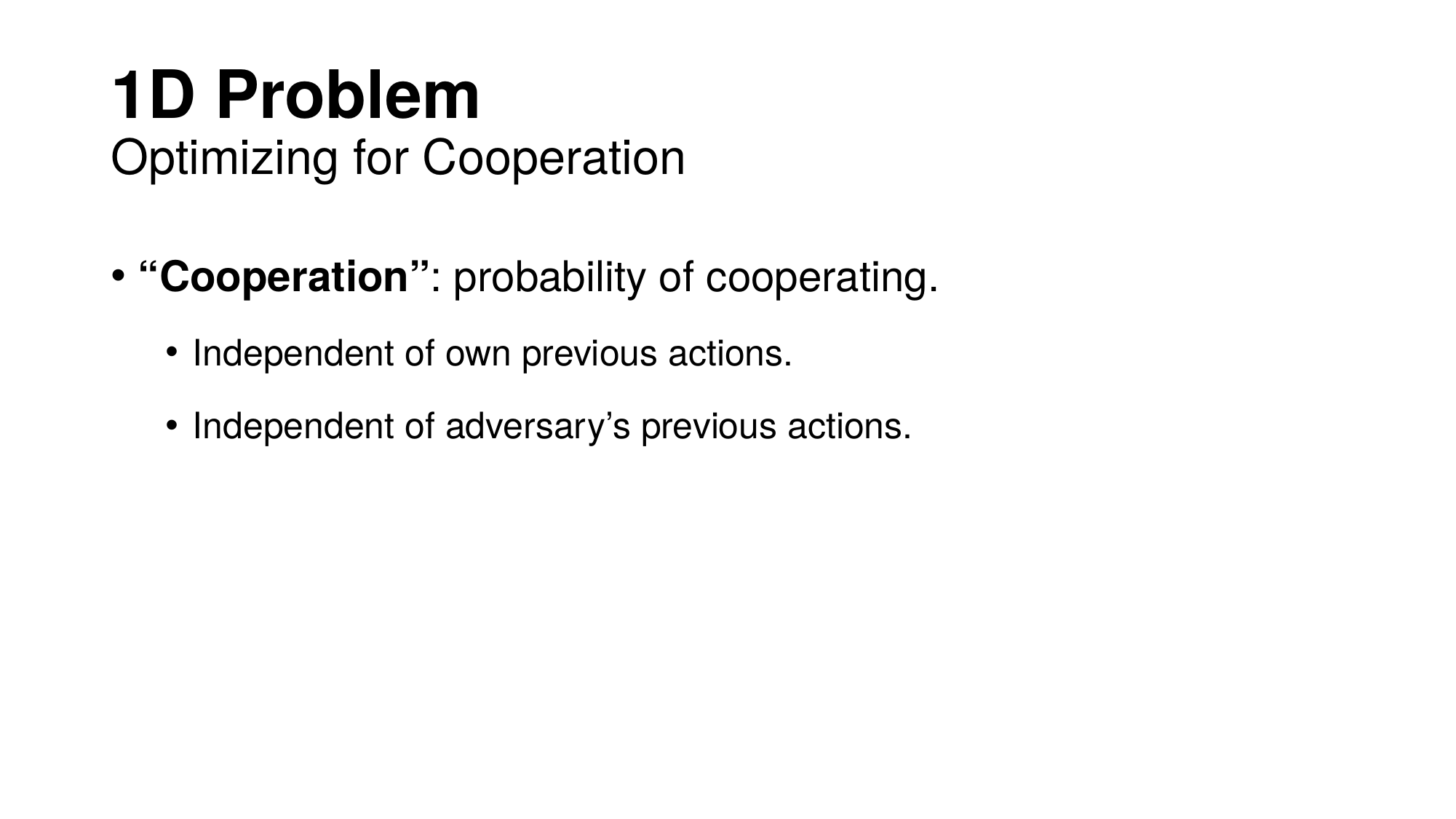

# 1D Problem Optimizing for Cooperation
“Cooperation”: probability of cooperating.
Independent of own previous actions.
Independent of adversary’s previous actions.